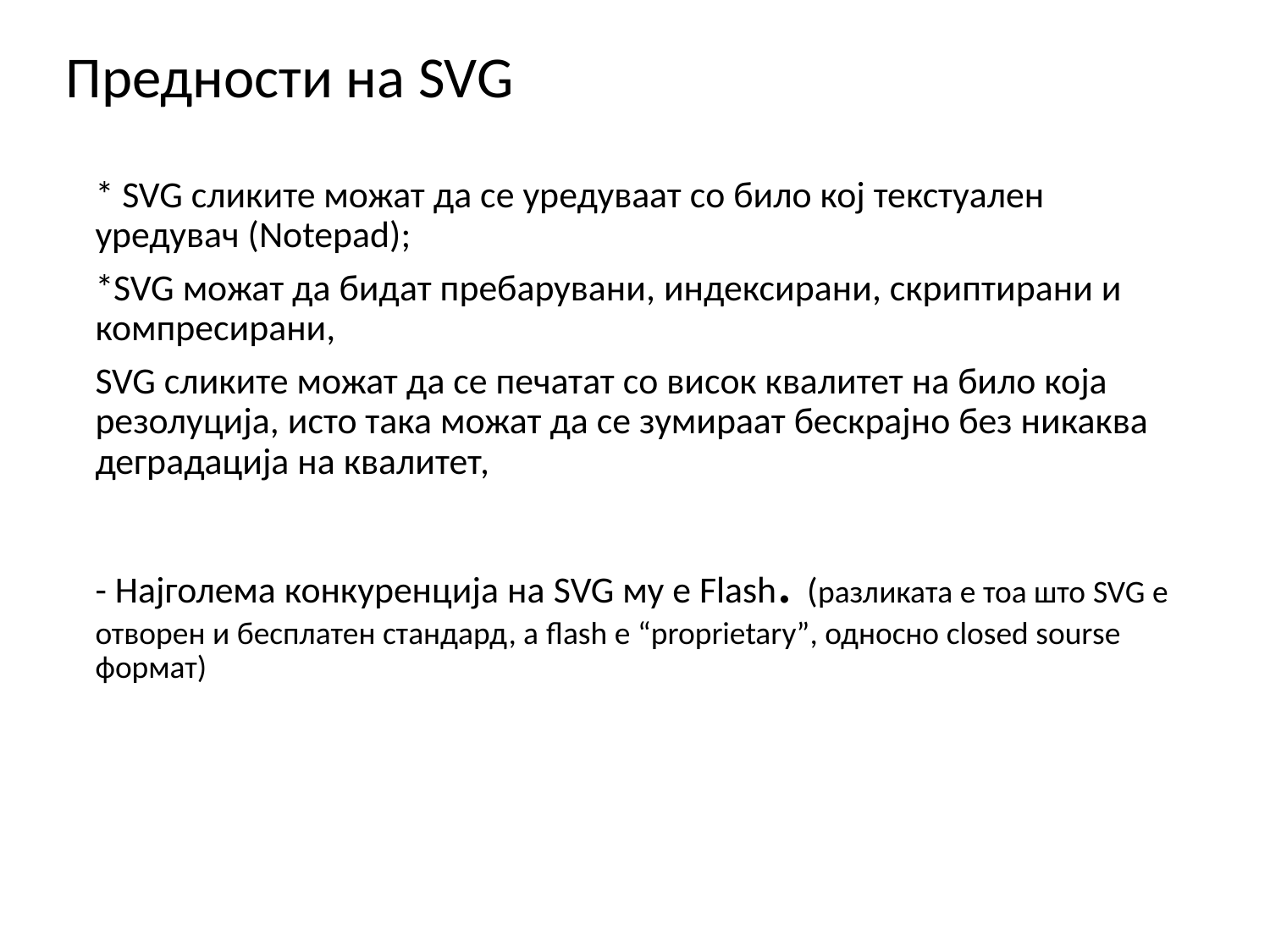

# Предности на SVG
* SVG сликите можат да се уредуваат со било кој текстуален уредувач (Notepad);
*SVG можат да бидат пребарувани, индексирани, скриптирани и компресирани,
SVG сликите можат да се печатат со висок квалитет на било која резолуција, исто така можат да се зумираат бескрајно без никаква деградација на квалитет,

- Најголема конкуренција на SVG му е Flash. (разликата е тоа што SVG e отворен и бесплатен стандард, а flash е “proprietary”, односно closed sourse формат)